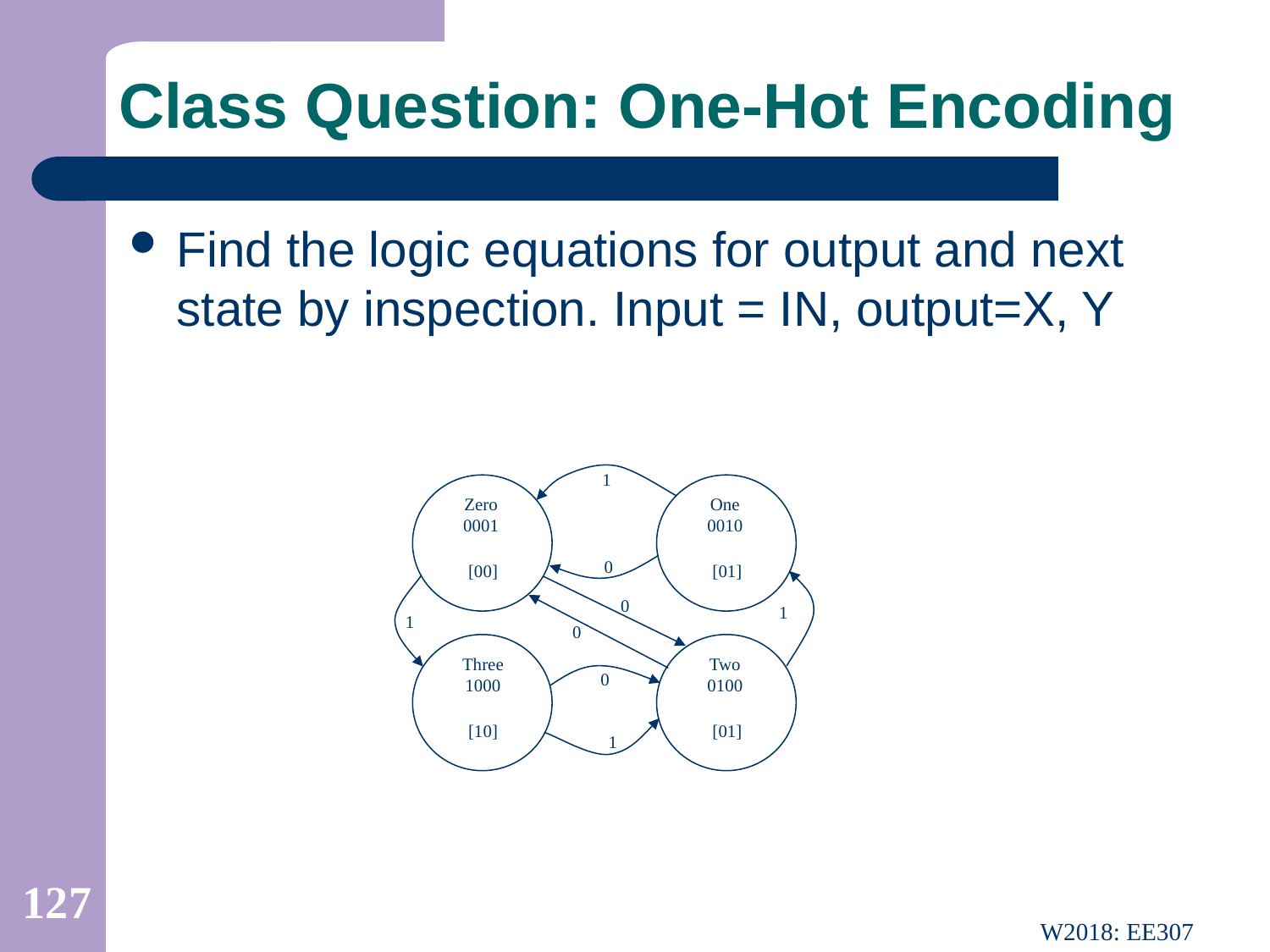

# Class Question: One-Hot Encoding
Find the logic equations for output and next state by inspection. Input = IN, output=X, Y
1

Zero
0001
[00]

One
0010
[01]
0

0

1

1

0

Two
0100
[01]
Three
1000
0

[10]

1

127
W2018: EE307